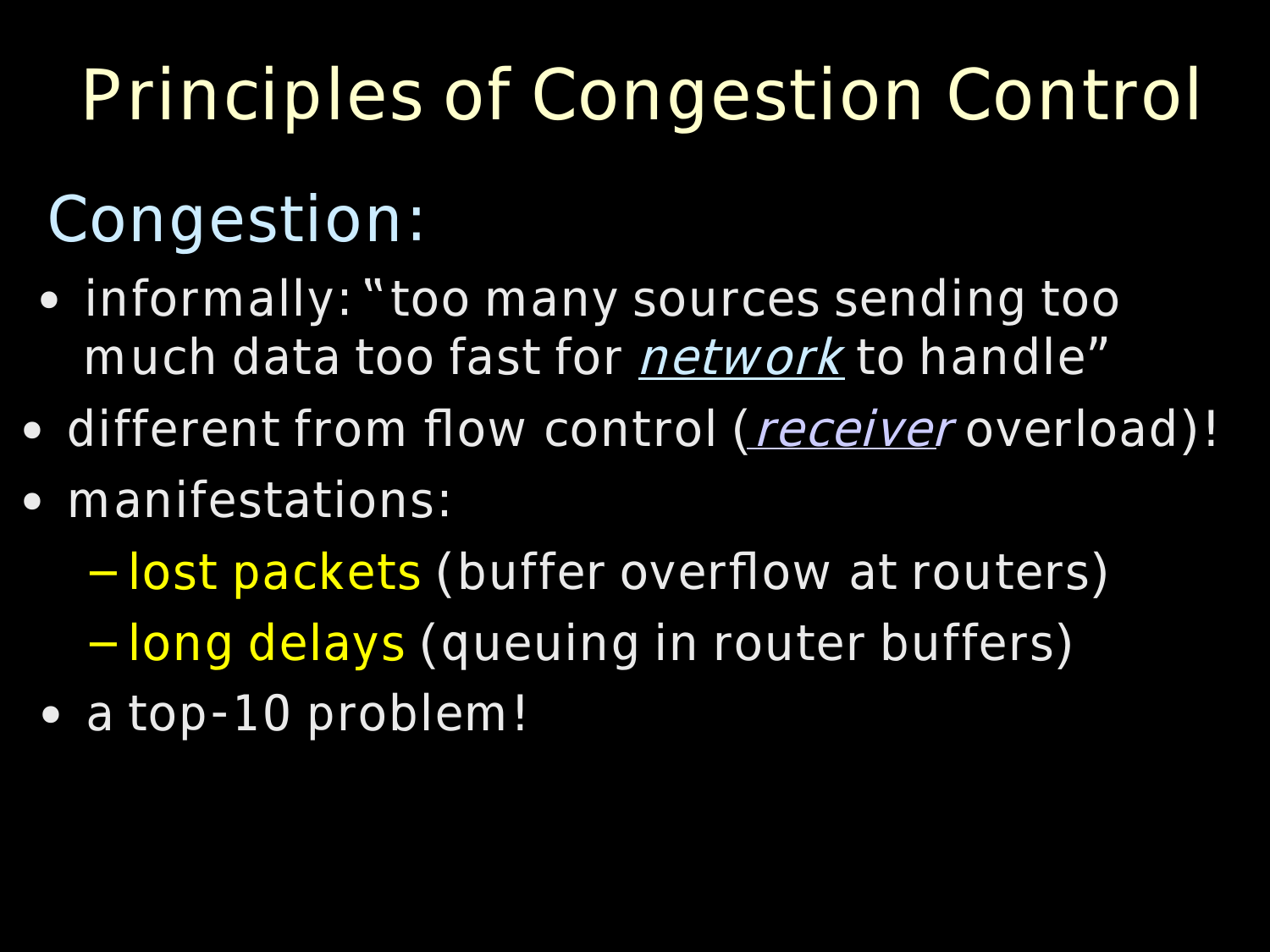

Principles of Congestion Control
Congestion:
•  informally: “too many sources sending too
	much data too fast for network to handle”
•  different from flow control (receiver overload)!
•  manifestations:

– lost packets (buffer overflow at routers)
– long delays (queuing in router buffers)
•  a top-10 problem!